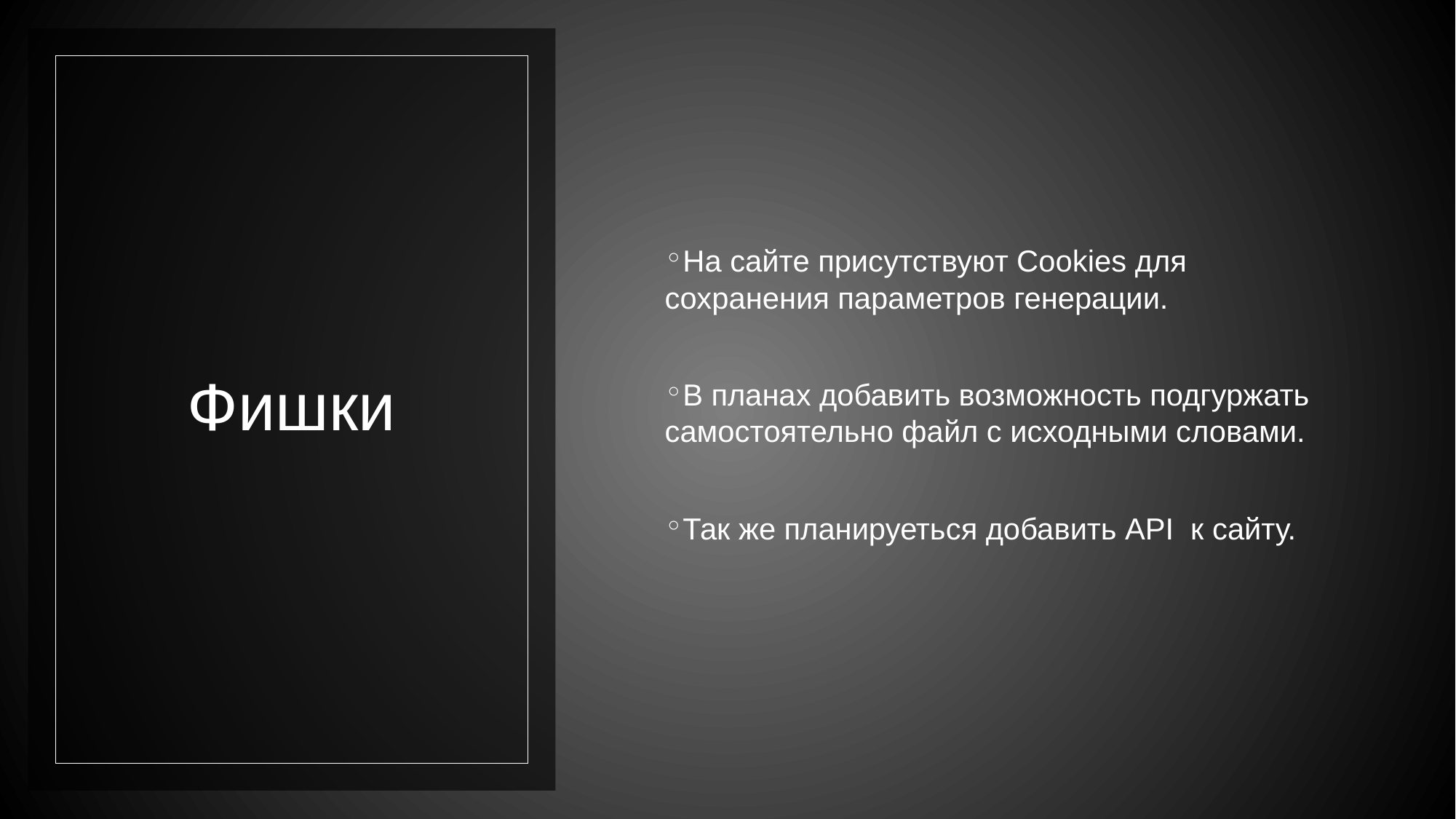

На сайте присутствуют Cookies для сохранения параметров генерации.

В планах добавить возможность подгуржать самостоятельно файл с исходными словами.

Так же планируеться добавить API  к сайту.
# Фишки